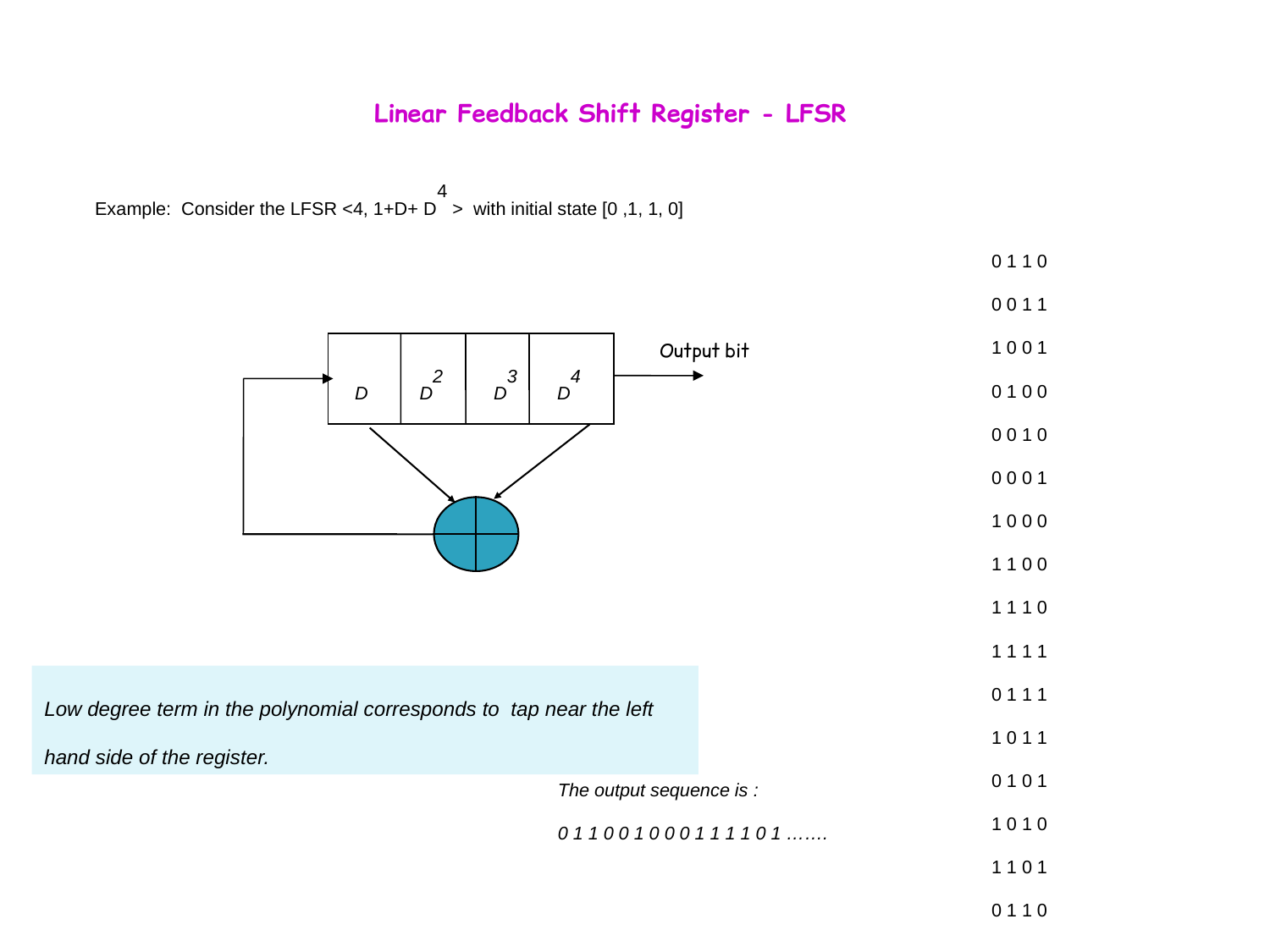

Linear Feedback Shift Register - LFSR
Example:  Consider the LFSR <4, 1+D+ D4 >  with initial state [0 ,1, 1, 0]
0 1 1 0
0 0 1 1
1 0 0 1
0 1 0 0
0 0 1 0
0 0 0 1
1 0 0 0
1 1 0 0
1 1 1 0
1 1 1 1
0 1 1 1
1 0 1 1
0 1 0 1
1 0 1 0
1 1 0 1
0 1 1 0
Output bit

D
D2
D3
D4

Low degree term in the polynomial corresponds to  tap near the left hand side of the register.
The output sequence is :
0 1 1 0 0 1 0 0 0 1 1 1 1 0 1 …….